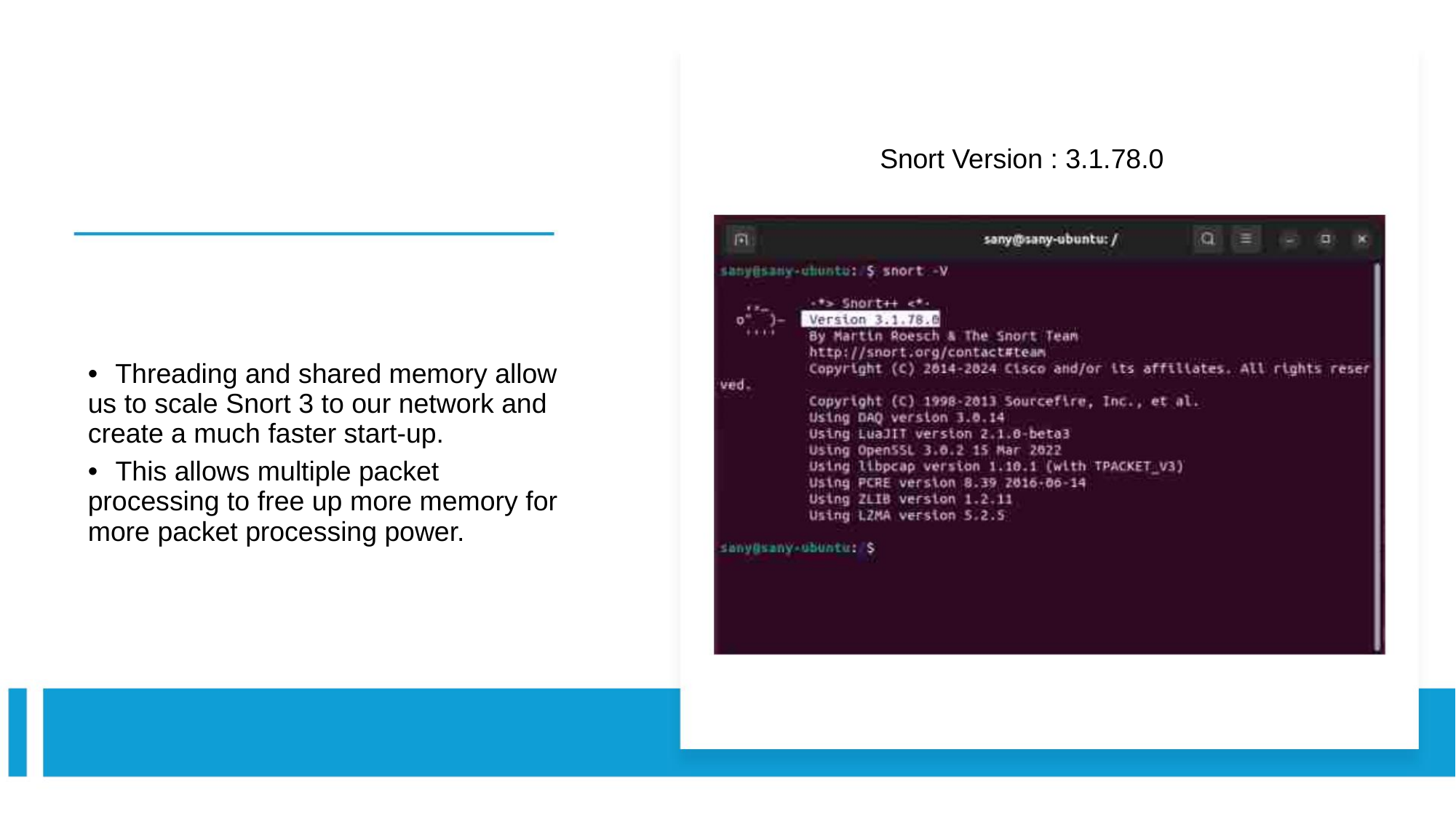

Snort Version : 3.1.78.0
• Threading and shared memory allow
us to scale Snort 3 to our network and
create a much faster start-up.
• This allows multiple packet
processing to free up more memory for
more packet processing power.